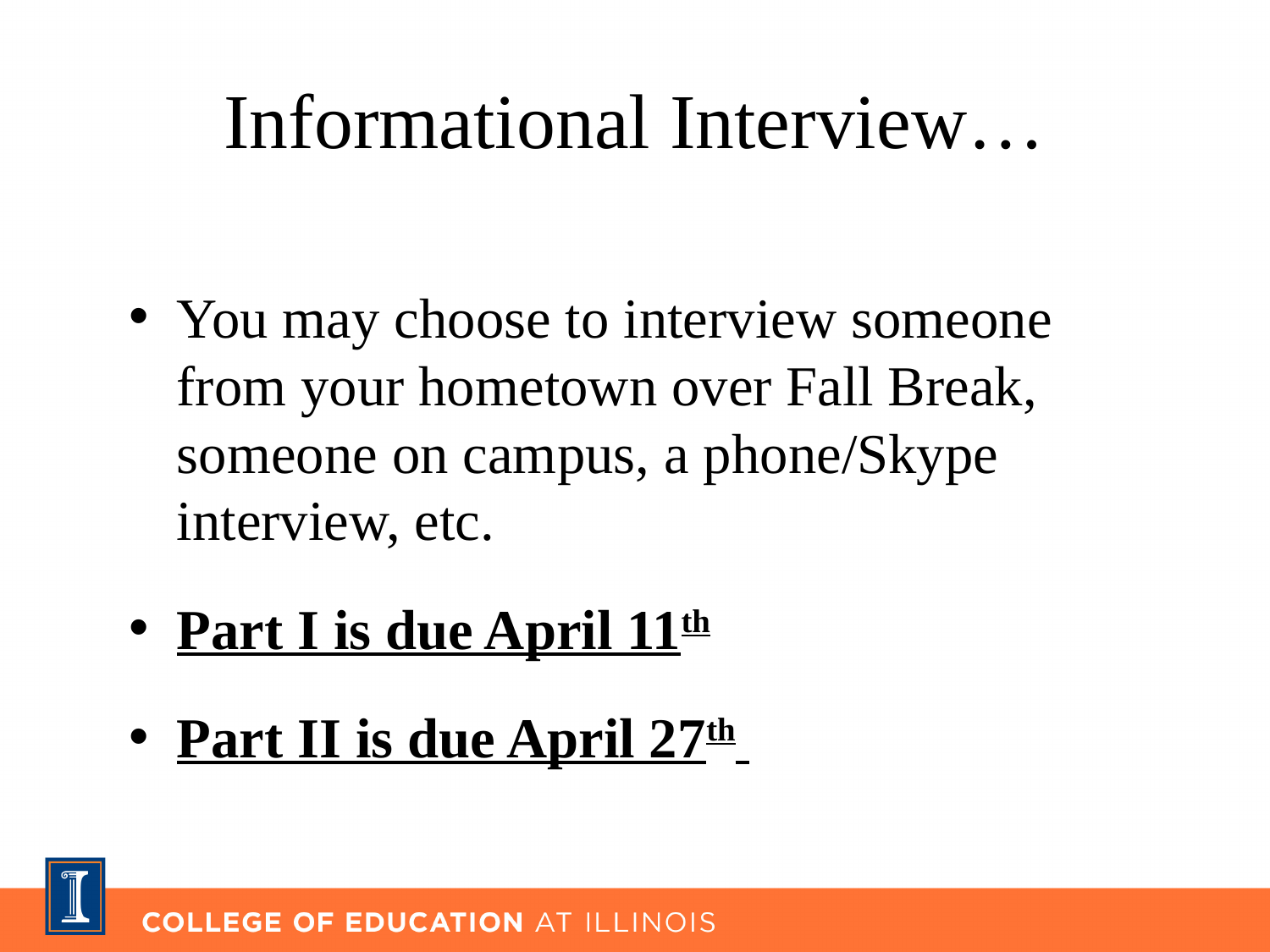

# Informational Interview…
You may choose to interview someone from your hometown over Fall Break, someone on campus, a phone/Skype interview, etc.

Part I is due April 11th

Part II is due April 27th